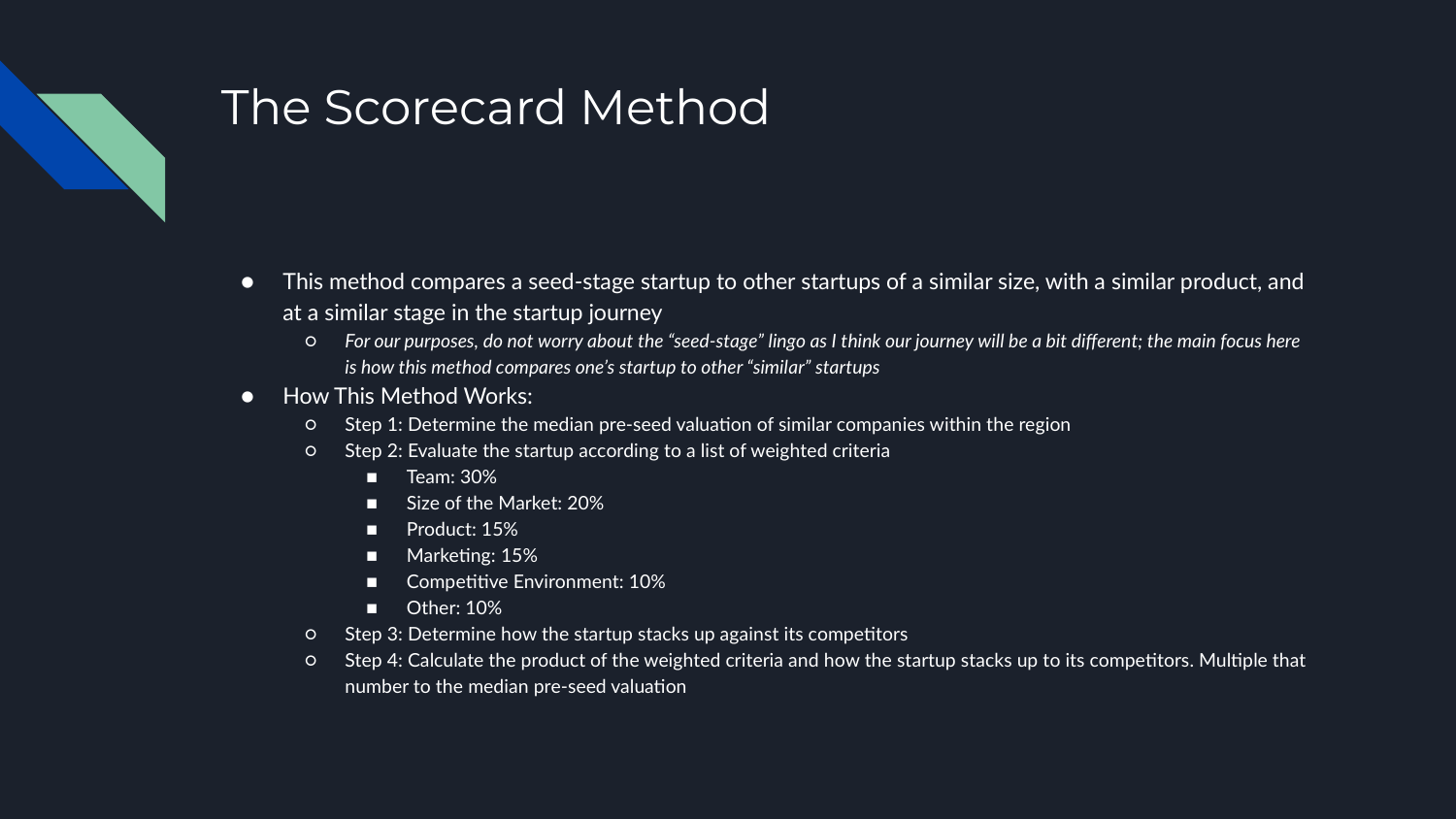

# The Scorecard Method
This method compares a seed-stage startup to other startups of a similar size, with a similar product, and at a similar stage in the startup journey
For our purposes, do not worry about the “seed-stage” lingo as I think our journey will be a bit different; the main focus here is how this method compares one’s startup to other “similar” startups
How This Method Works:
Step 1: Determine the median pre-seed valuation of similar companies within the region
Step 2: Evaluate the startup according to a list of weighted criteria
Team: 30%
Size of the Market: 20%
Product: 15%
Marketing: 15%
Competitive Environment: 10%
Other: 10%
Step 3: Determine how the startup stacks up against its competitors
Step 4: Calculate the product of the weighted criteria and how the startup stacks up to its competitors. Multiple that number to the median pre-seed valuation